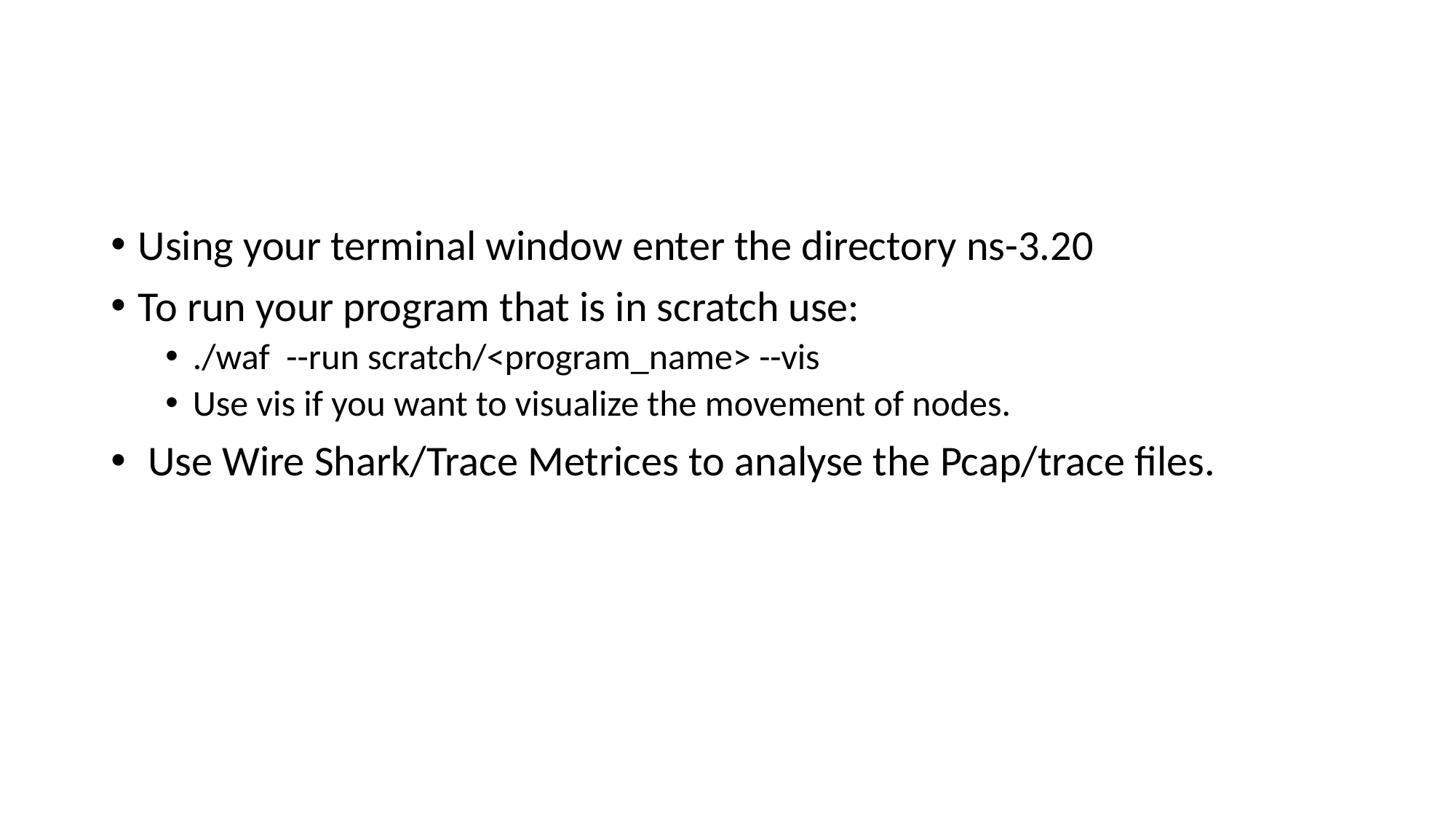

#
Using your terminal window enter the directory ns-3.20
To run your program that is in scratch use:
./waf  --run scratch/<program_name> --vis
Use vis if you want to visualize the movement of nodes.
 Use Wire Shark/Trace Metrices to analyse the Pcap/trace files.